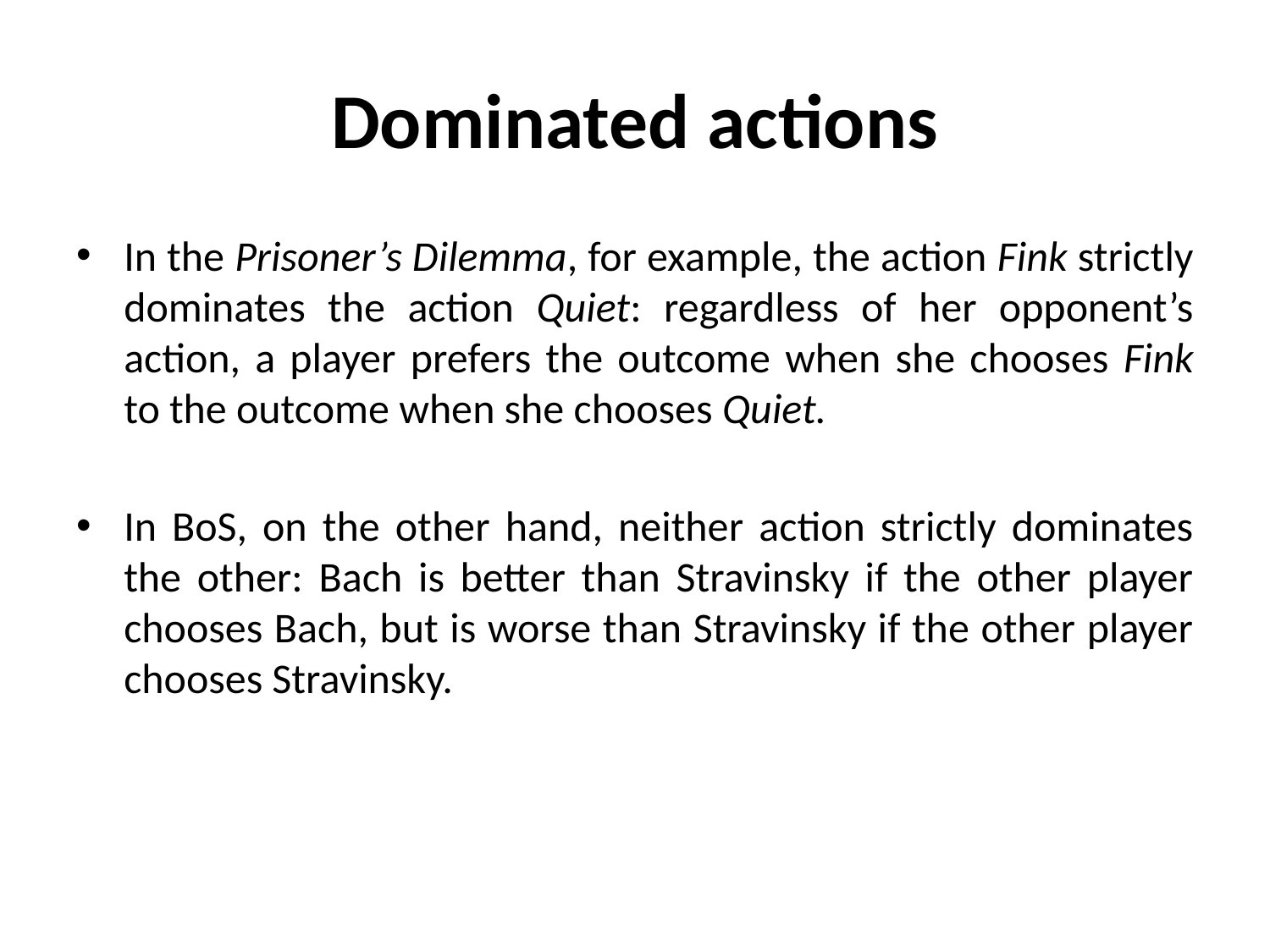

# Dominated actions
In the Prisoner’s Dilemma, for example, the action Fink strictly dominates the action Quiet: regardless of her opponent’s action, a player prefers the outcome when she chooses Fink to the outcome when she chooses Quiet.

In BoS, on the other hand, neither action strictly dominates the other: Bach is better than Stravinsky if the other player chooses Bach, but is worse than Stravinsky if the other player chooses Stravinsky.